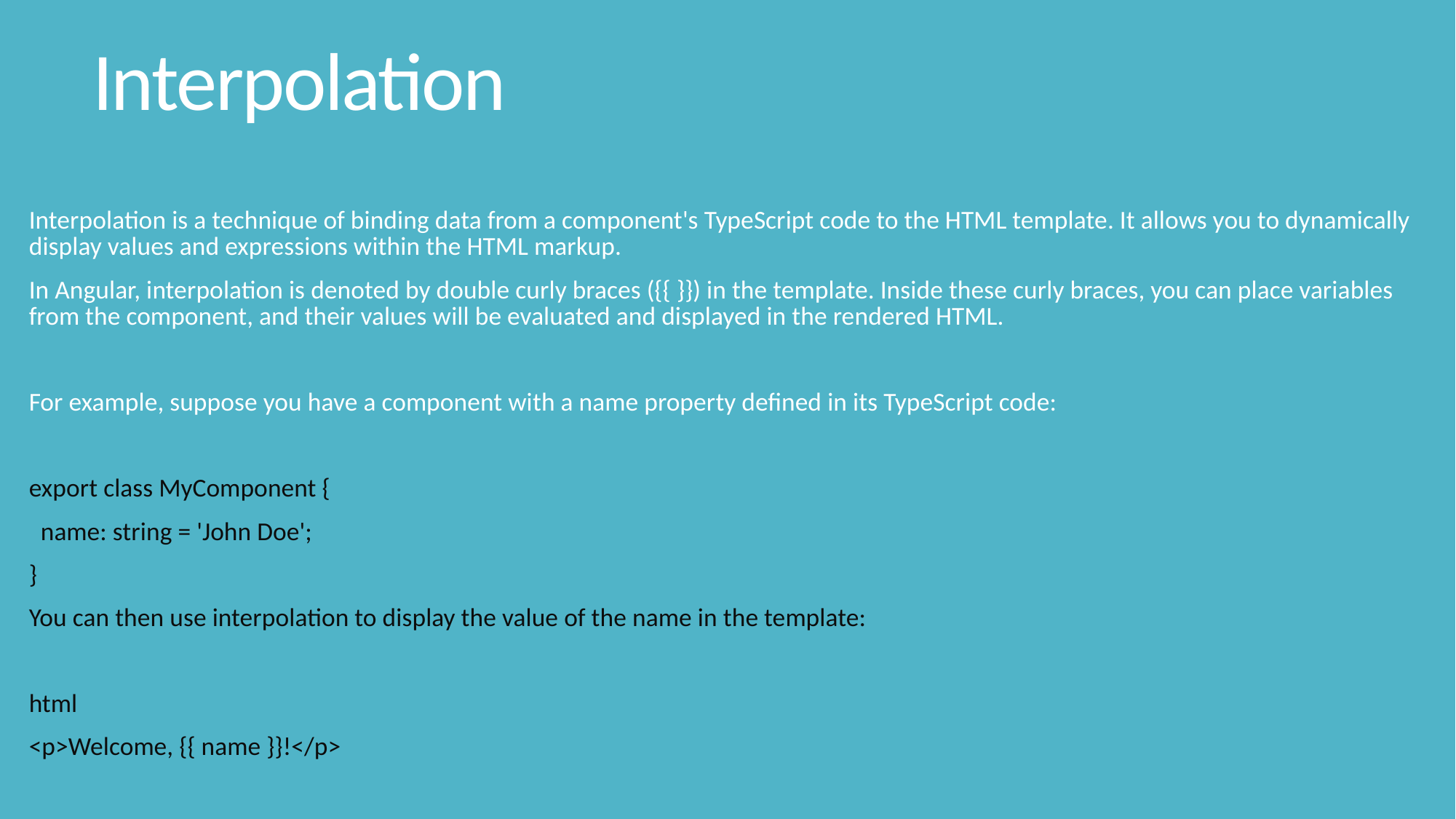

# Interpolation
Interpolation is a technique of binding data from a component's TypeScript code to the HTML template. It allows you to dynamically display values and expressions within the HTML markup.
In Angular, interpolation is denoted by double curly braces ({{ }}) in the template. Inside these curly braces, you can place variables from the component, and their values will be evaluated and displayed in the rendered HTML.

For example, suppose you have a component with a name property defined in its TypeScript code:

export class MyComponent {
  name: string = 'John Doe';
}
You can then use interpolation to display the value of the name in the template:

html
<p>Welcome, {{ name }}!</p>